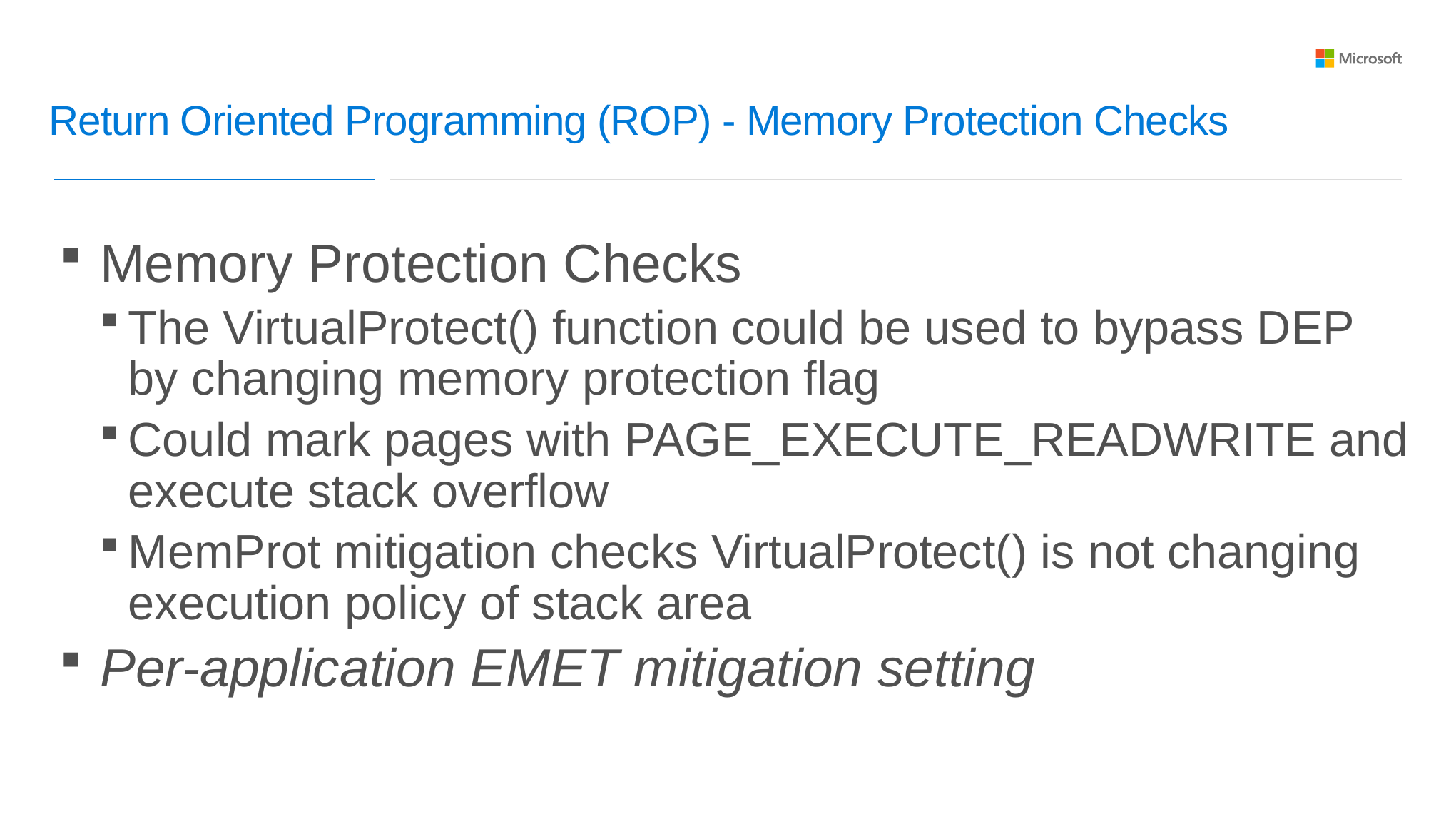

Return Oriented Programming (ROP) - Memory Protection Checks

Memory Protection Checks
The VirtualProtect() function could be used to bypass DEP by changing memory protection flag
Could mark pages with PAGE_EXECUTE_READWRITE and execute stack overflow
MemProt mitigation checks VirtualProtect() is not changing execution policy of stack area
Per-application EMET mitigation setting